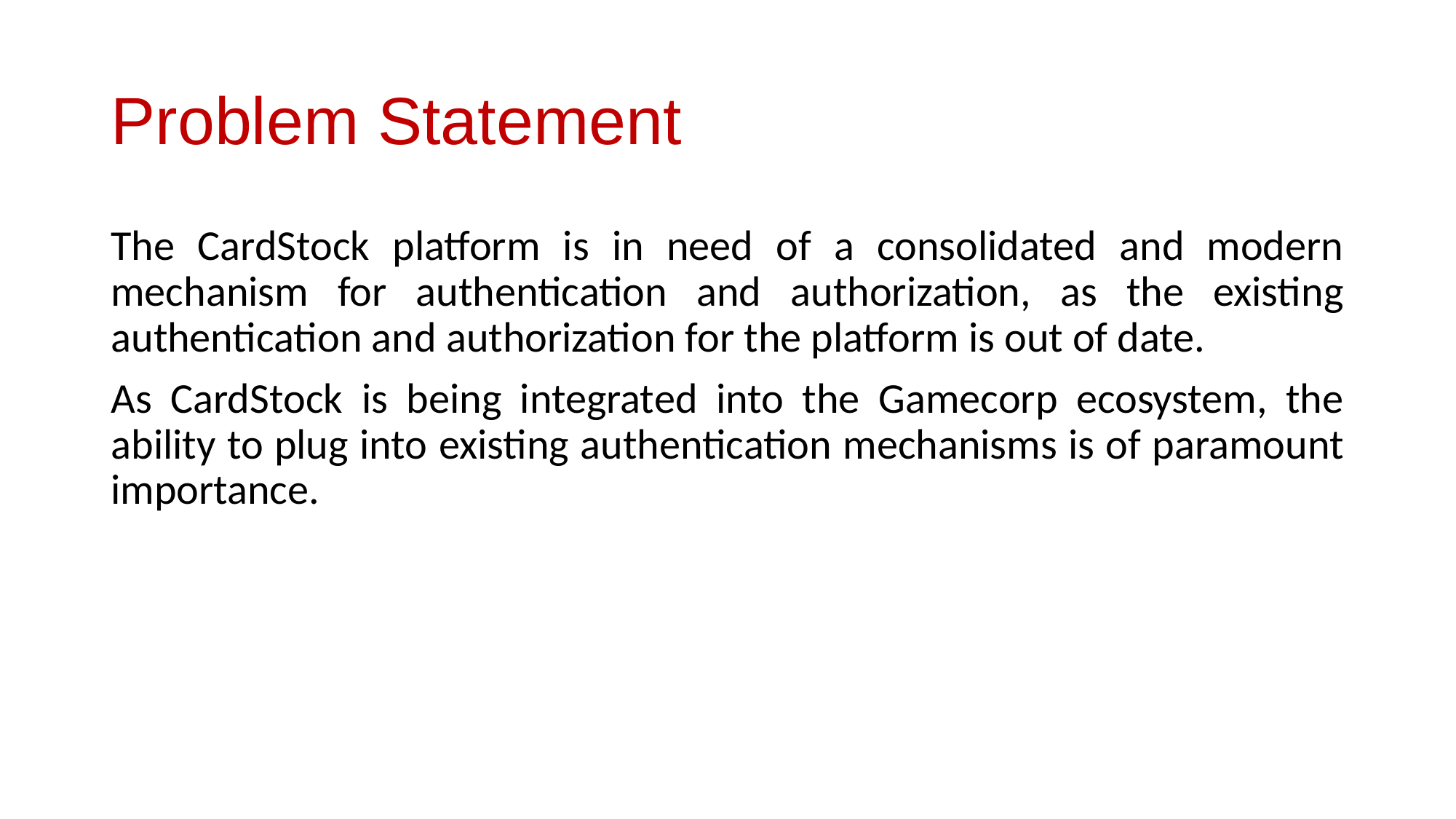

# Problem Statement
The CardStock platform is in need of a consolidated and modern mechanism for authentication and authorization, as the existing authentication and authorization for the platform is out of date.
As CardStock is being integrated into the Gamecorp ecosystem, the ability to plug into existing authentication mechanisms is of paramount importance.